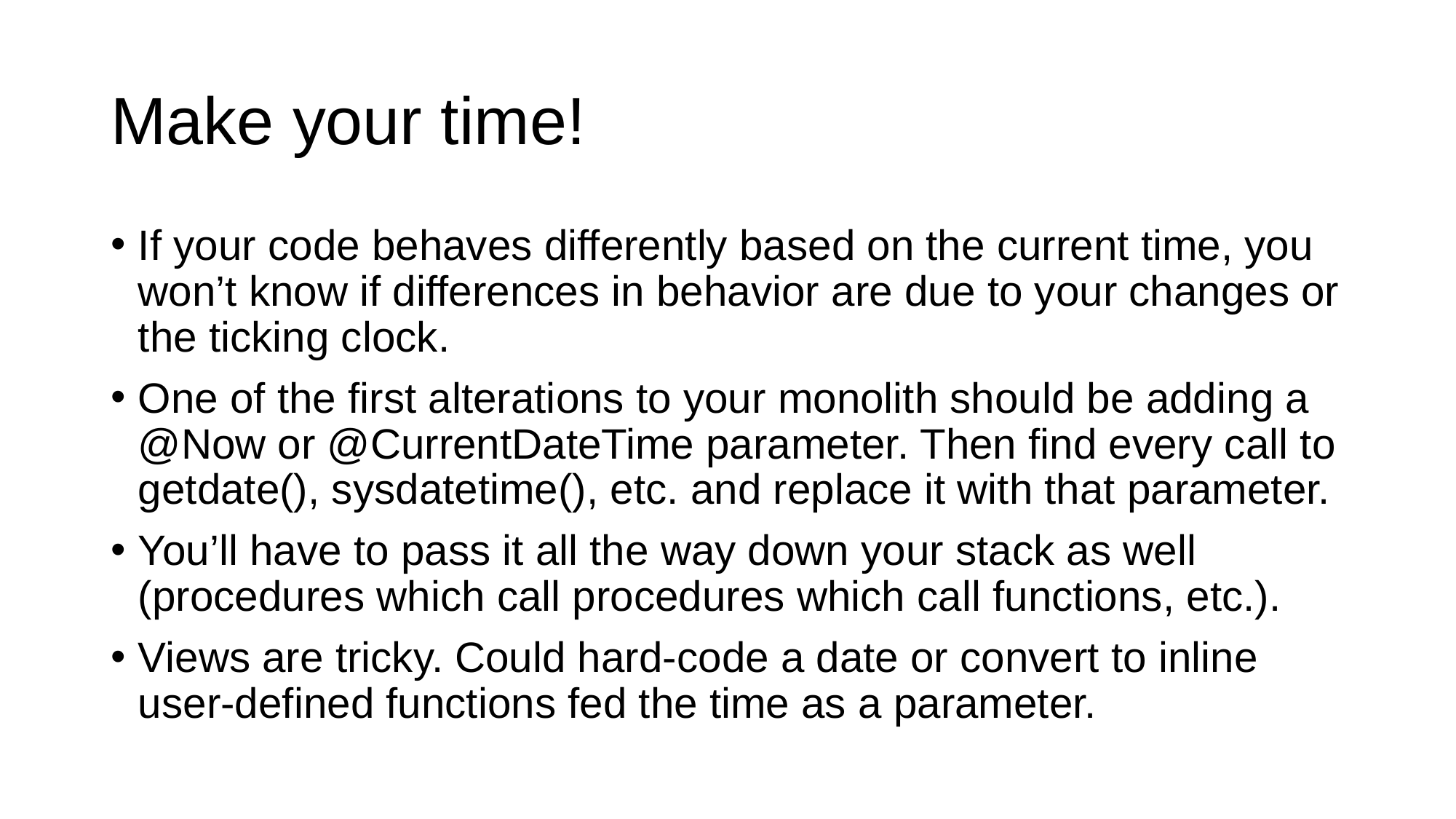

# Make your time!
If your code behaves differently based on the current time, you won’t know if differences in behavior are due to your changes or the ticking clock.
One of the first alterations to your monolith should be adding a @Now or @CurrentDateTime parameter. Then find every call to getdate(), sysdatetime(), etc. and replace it with that parameter.
You’ll have to pass it all the way down your stack as well (procedures which call procedures which call functions, etc.).
Views are tricky. Could hard-code a date or convert to inline user-defined functions fed the time as a parameter.